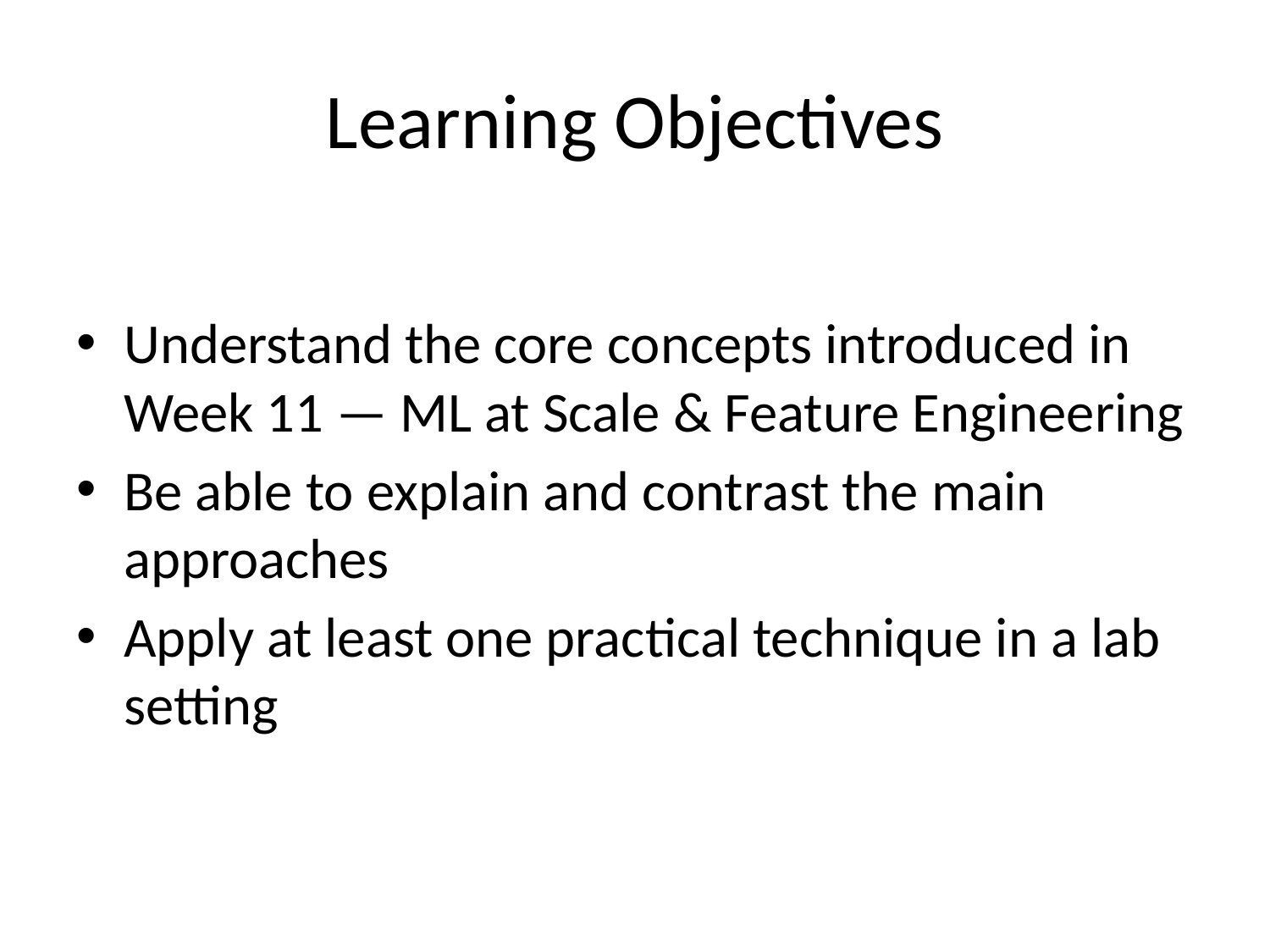

# Learning Objectives

Understand the core concepts introduced in Week 11 — ML at Scale & Feature Engineering
Be able to explain and contrast the main approaches
Apply at least one practical technique in a lab setting